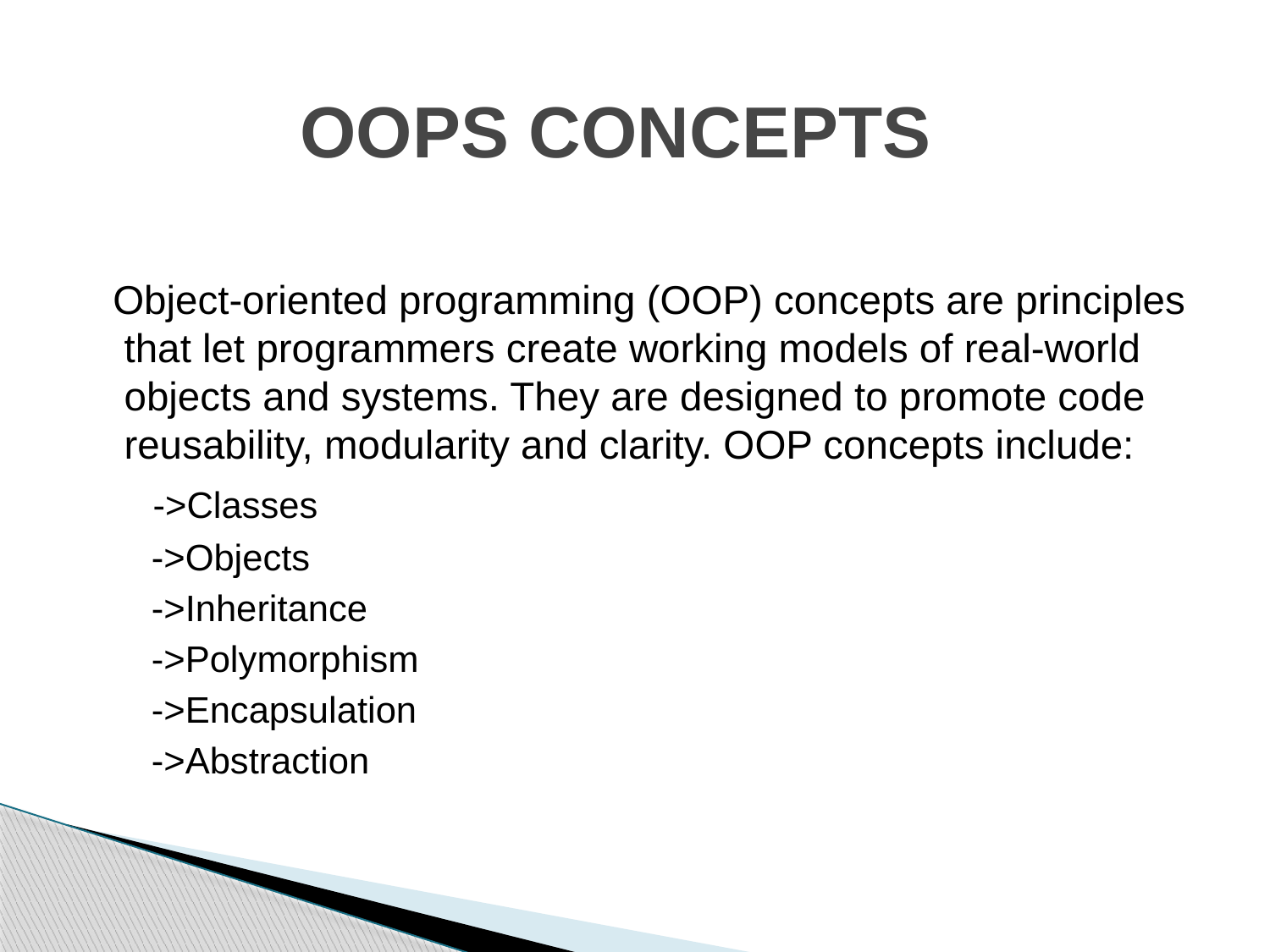

# OOPS CONCEPTS
  Object-oriented programming (OOP) concepts are principles that let programmers create working models of real-world objects and systems. They are designed to promote code reusability, modularity and clarity. OOP concepts include:
     ->Classes
      ->Objects
      ->Inheritance
      ->Polymorphism
      ->Encapsulation
      ->Abstraction